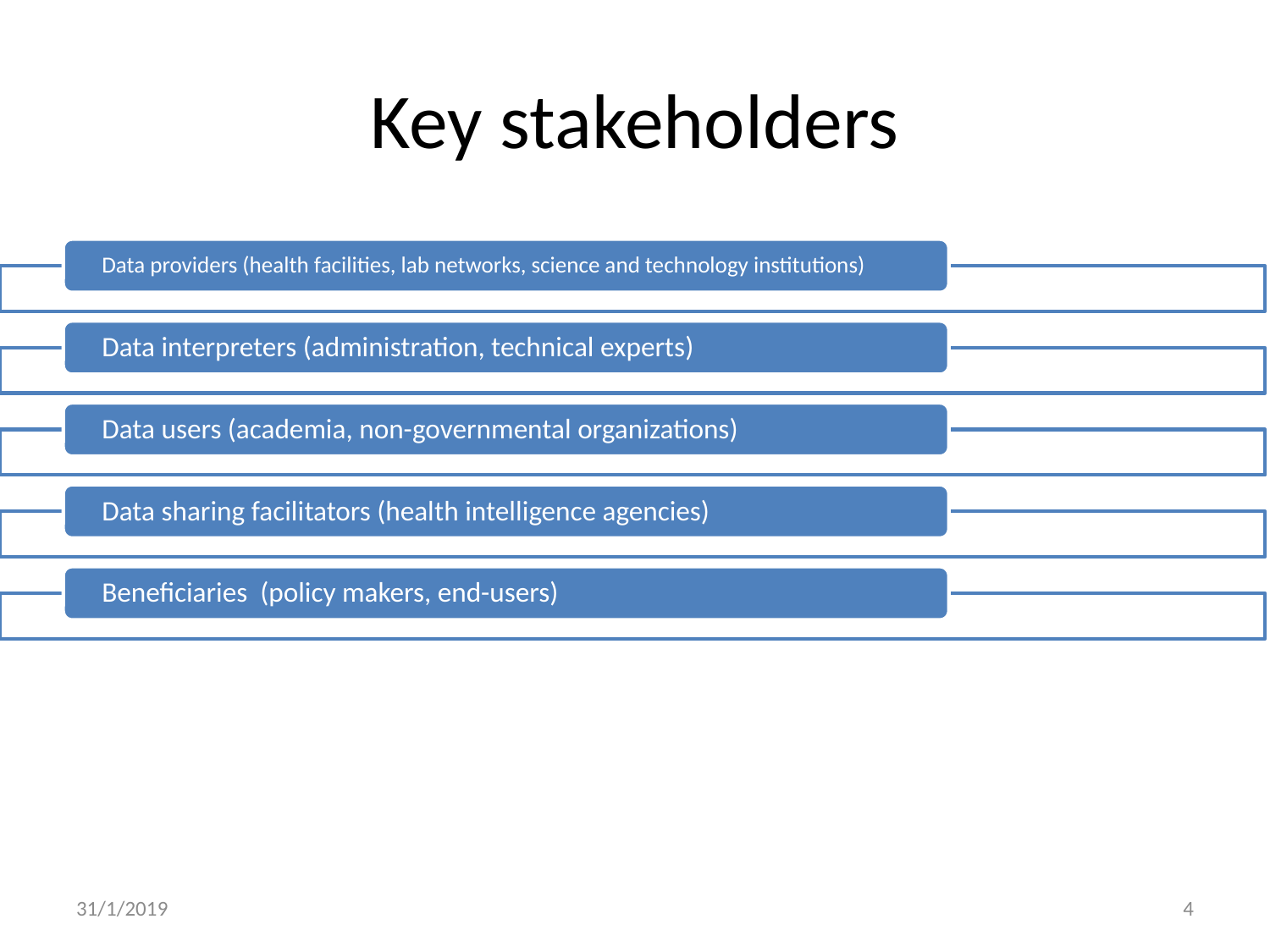

Data providers (health facilities, lab networks, science and technology institutions)
Data interpreters (administration, technical experts)
Data users (academia, non-governmental organizations)
Data sharing facilitators (health intelligence agencies)
Beneficiaries  (policy makers, end-users)
# Key stakeholders
31/1/2019
4